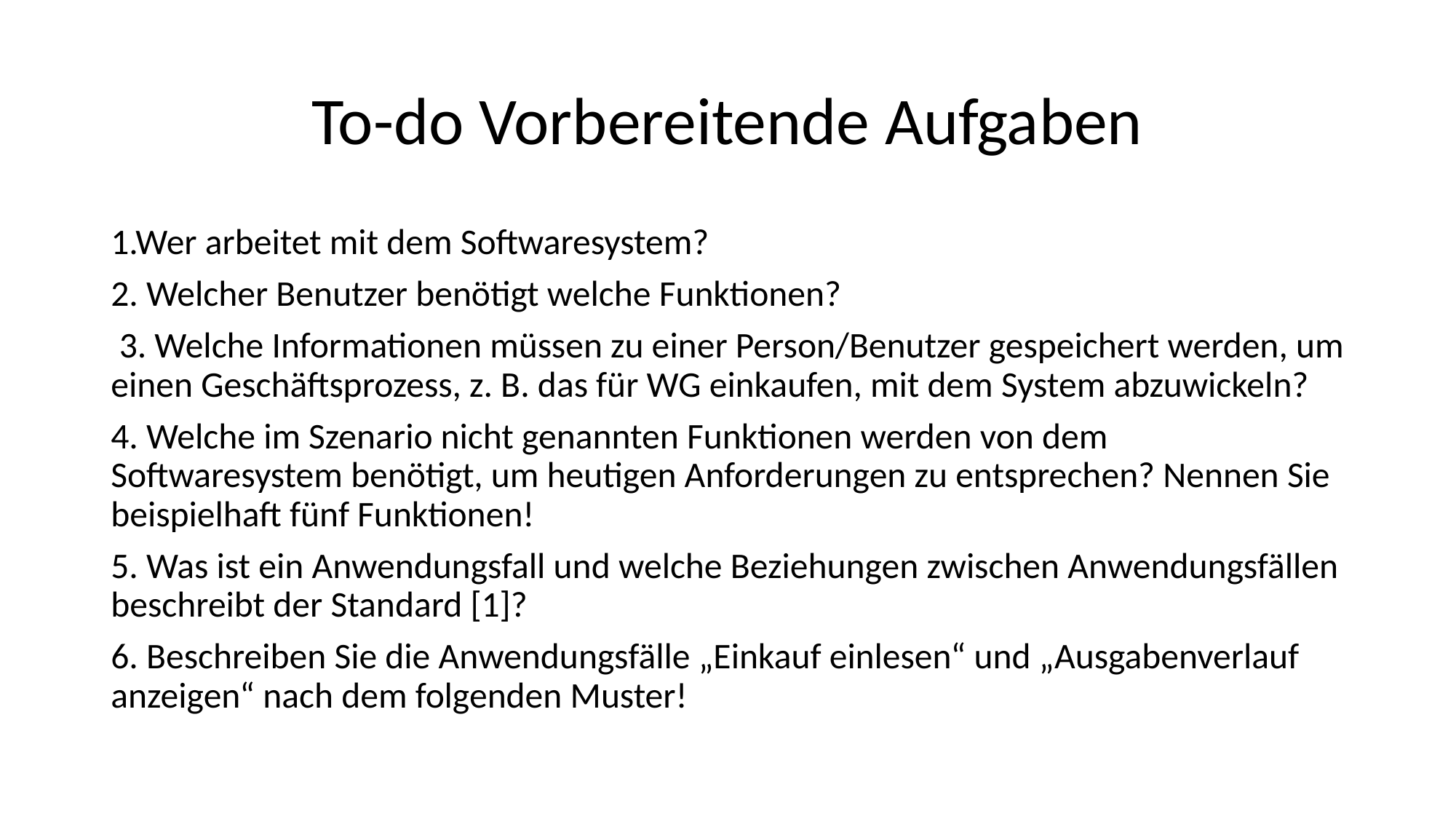

# To-do Vorbereitende Aufgaben
1.Wer arbeitet mit dem Softwaresystem?
2. Welcher Benutzer benötigt welche Funktionen?
 3. Welche Informationen müssen zu einer Person/Benutzer gespeichert werden, um einen Geschäftsprozess, z. B. das für WG einkaufen, mit dem System abzuwickeln?
4. Welche im Szenario nicht genannten Funktionen werden von dem Softwaresystem benötigt, um heutigen Anforderungen zu entsprechen? Nennen Sie beispielhaft fünf Funktionen!
5. Was ist ein Anwendungsfall und welche Beziehungen zwischen Anwendungsfällen beschreibt der Standard [1]?
6. Beschreiben Sie die Anwendungsfälle „Einkauf einlesen“ und „Ausgabenverlauf anzeigen“ nach dem folgenden Muster!